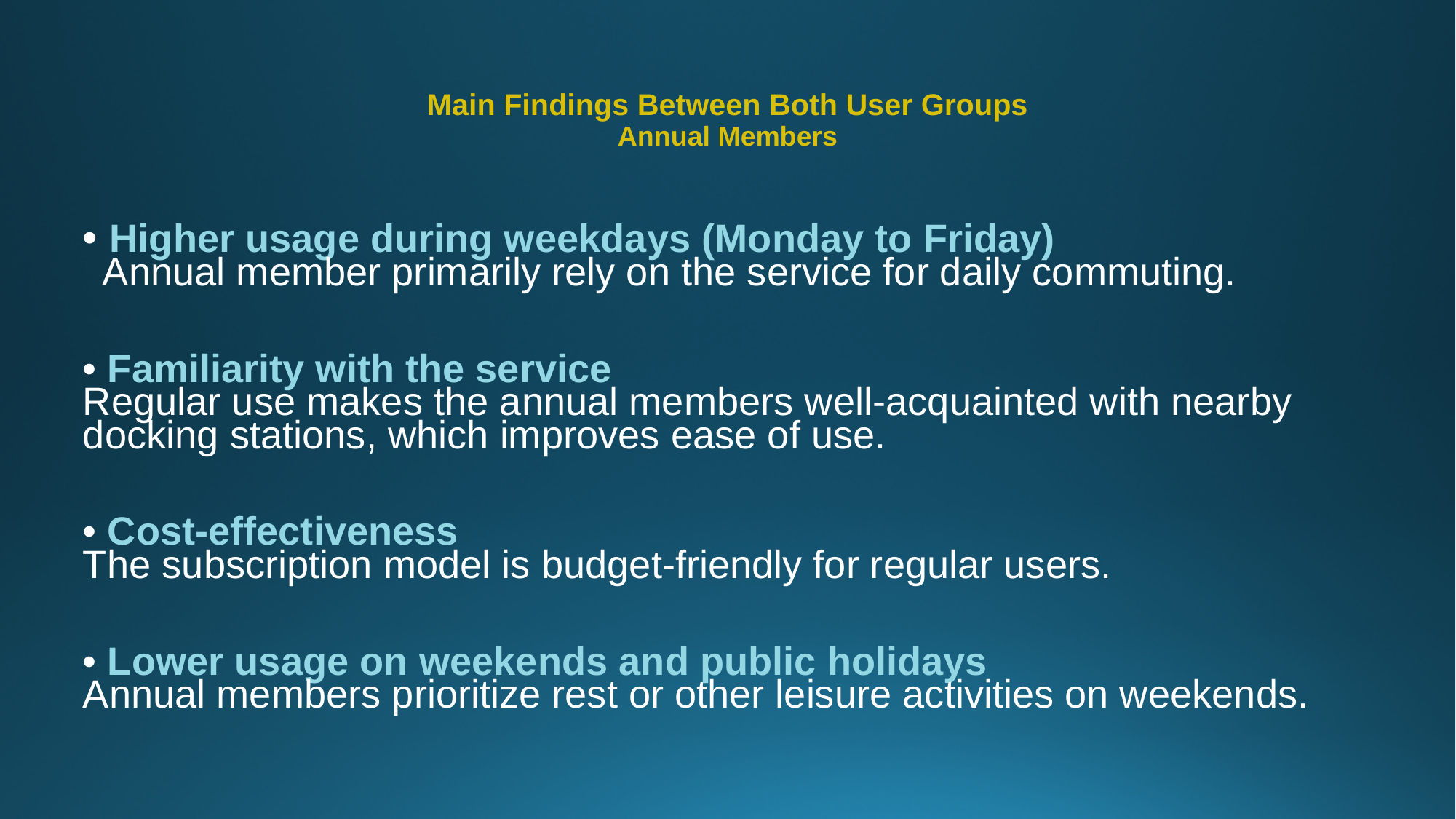

# Main Findings Between Both User Groups Annual Members
• Higher usage during weekdays (Monday to Friday)
  Annual member primarily rely on the service for daily commuting.

• Familiarity with the service
Regular use makes the annual members well-acquainted with nearby docking stations, which improves ease of use.

• Cost-effectiveness
The subscription model is budget-friendly for regular users.

• Lower usage on weekends and public holidays
Annual members prioritize rest or other leisure activities on weekends.